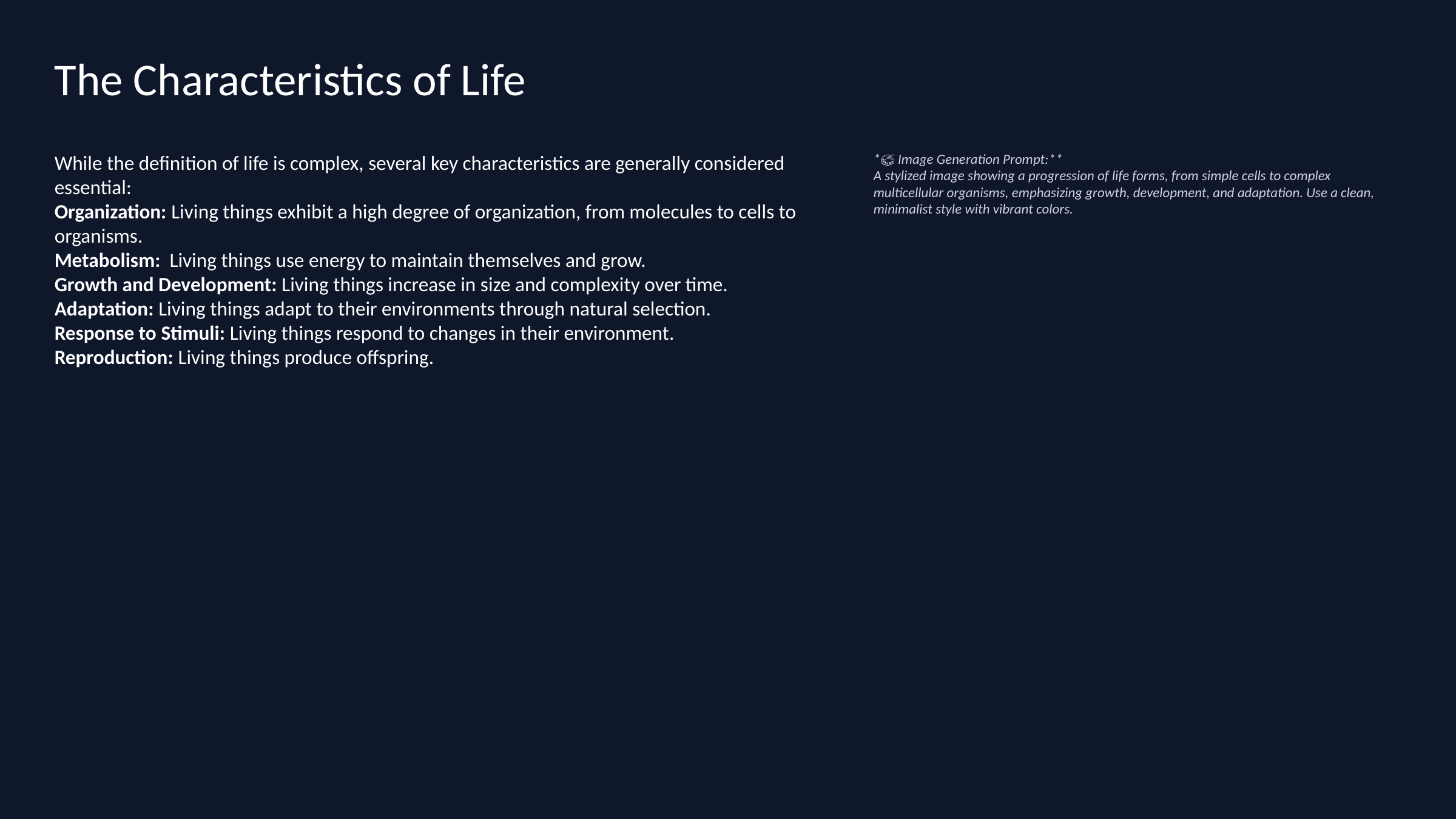

The Characteristics of Life

While the definition of life is complex, several key characteristics are generally considered essential:
Organization: Living things exhibit a high degree of organization, from molecules to cells to organisms.
Metabolism:  Living things use energy to maintain themselves and grow.
Growth and Development: Living things increase in size and complexity over time.
Adaptation: Living things adapt to their environments through natural selection.
Response to Stimuli: Living things respond to changes in their environment.
Reproduction: Living things produce offspring.

*🎨 Image Generation Prompt:**
A stylized image showing a progression of life forms, from simple cells to complex multicellular organisms, emphasizing growth, development, and adaptation. Use a clean, minimalist style with vibrant colors.